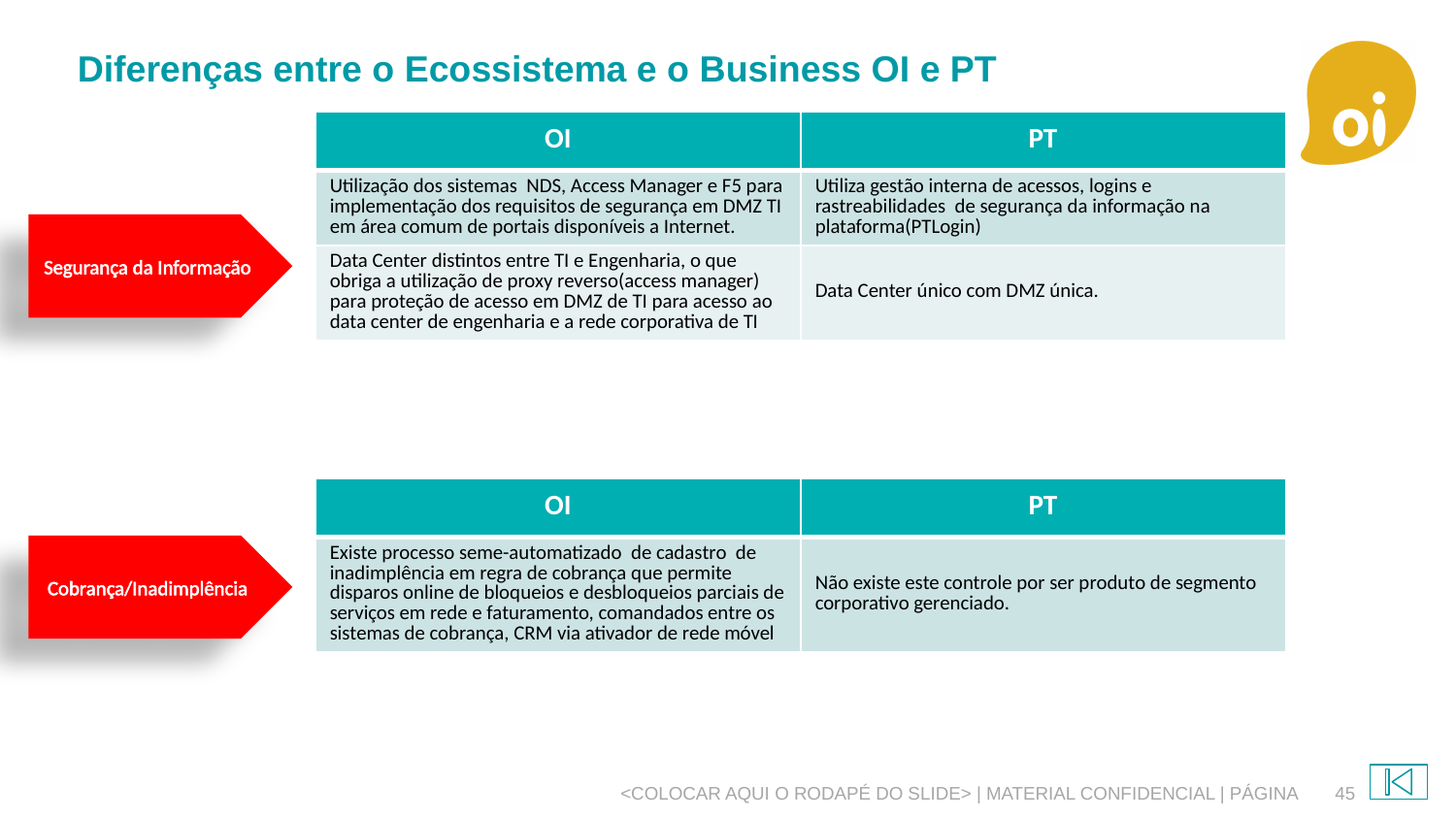

# Diferenças entre o Ecossistema e o Business OI e PT
| OI | PT |
| --- | --- |
| Utilização dos sistemas NDS, Access Manager e F5 para implementação dos requisitos de segurança em DMZ TI em área comum de portais disponíveis a Internet. | Utiliza gestão interna de acessos, logins e rastreabilidades de segurança da informação na plataforma(PTLogin) |
| Data Center distintos entre TI e Engenharia, o que obriga a utilização de proxy reverso(access manager) para proteção de acesso em DMZ de TI para acesso ao data center de engenharia e a rede corporativa de TI | Data Center único com DMZ única. |
Segurança da Informação
| OI | PT |
| --- | --- |
| Existe processo seme-automatizado de cadastro de inadimplência em regra de cobrança que permite disparos online de bloqueios e desbloqueios parciais de serviços em rede e faturamento, comandados entre os sistemas de cobrança, CRM via ativador de rede móvel | Não existe este controle por ser produto de segmento corporativo gerenciado. |
Cobrança/Inadimplência

<colocar aqui o rodapé do slide> | Material Confidencial | Página
45